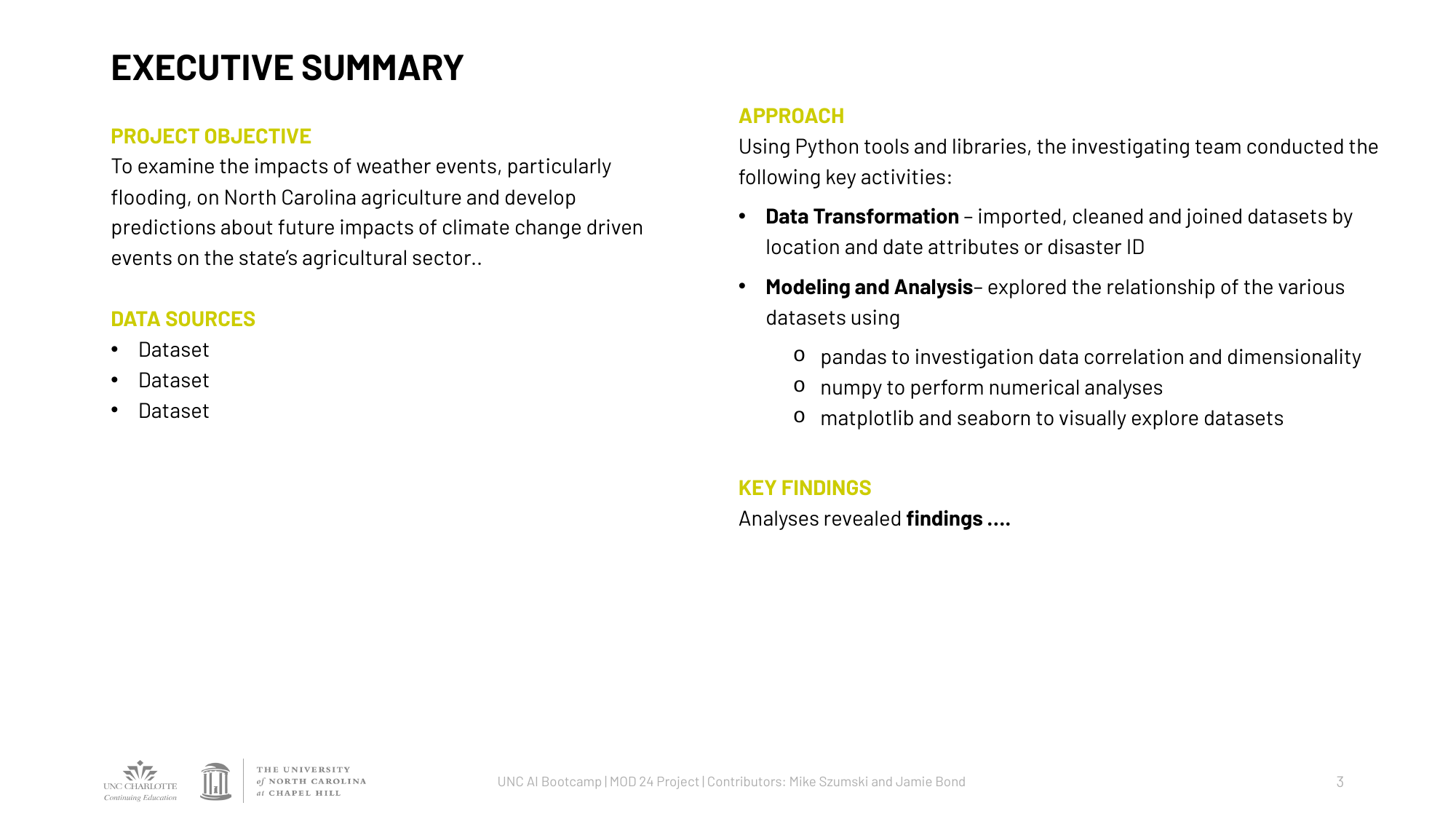

# EXECUTIVE SUMMARY
APPROACH
Using Python tools and libraries, the investigating team conducted the following key activities:
Data Transformation – imported, cleaned and joined datasets by location and date attributes or disaster ID
Modeling and Analysis– explored the relationship of the various datasets using
pandas to investigation data correlation and dimensionality
numpy to perform numerical analyses
matplotlib and seaborn to visually explore datasets

KEY FINDINGS
Analyses revealed findings ….
PROJECT OBJECTIVE
To examine the impacts of weather events, particularly flooding, on North Carolina agriculture and develop predictions about future impacts of climate change driven events on the state’s agricultural sector..

DATA SOURCES
Dataset
Dataset
Dataset

UNC AI Bootcamp | MOD 24 Project | Contributors: Mike Szumski and Jamie Bond
3